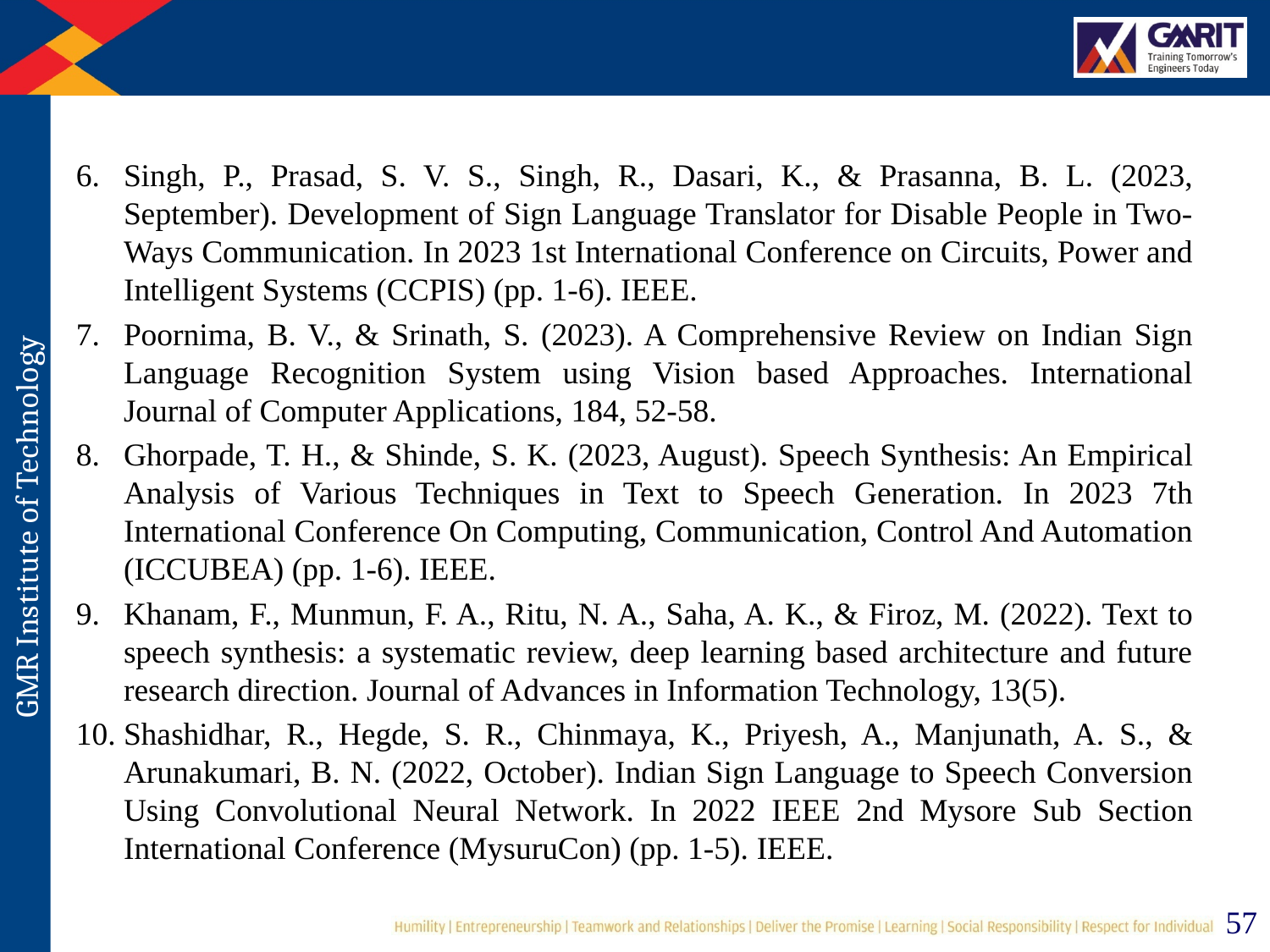

Singh, P., Prasad, S. V. S., Singh, R., Dasari, K., & Prasanna, B. L. (2023, September). Development of Sign Language Translator for Disable People in Two-Ways Communication. In 2023 1st International Conference on Circuits, Power and Intelligent Systems (CCPIS) (pp. 1-6). IEEE.
Poornima, B. V., & Srinath, S. (2023). A Comprehensive Review on Indian Sign Language Recognition System using Vision based Approaches. International Journal of Computer Applications, 184, 52-58.
Ghorpade, T. H., & Shinde, S. K. (2023, August). Speech Synthesis: An Empirical Analysis of Various Techniques in Text to Speech Generation. In 2023 7th International Conference On Computing, Communication, Control And Automation (ICCUBEA) (pp. 1-6). IEEE.
Khanam, F., Munmun, F. A., Ritu, N. A., Saha, A. K., & Firoz, M. (2022). Text to speech synthesis: a systematic review, deep learning based architecture and future research direction. Journal of Advances in Information Technology, 13(5).
Shashidhar, R., Hegde, S. R., Chinmaya, K., Priyesh, A., Manjunath, A. S., & Arunakumari, B. N. (2022, October). Indian Sign Language to Speech Conversion Using Convolutional Neural Network. In 2022 IEEE 2nd Mysore Sub Section International Conference (MysuruCon) (pp. 1-5). IEEE.

57